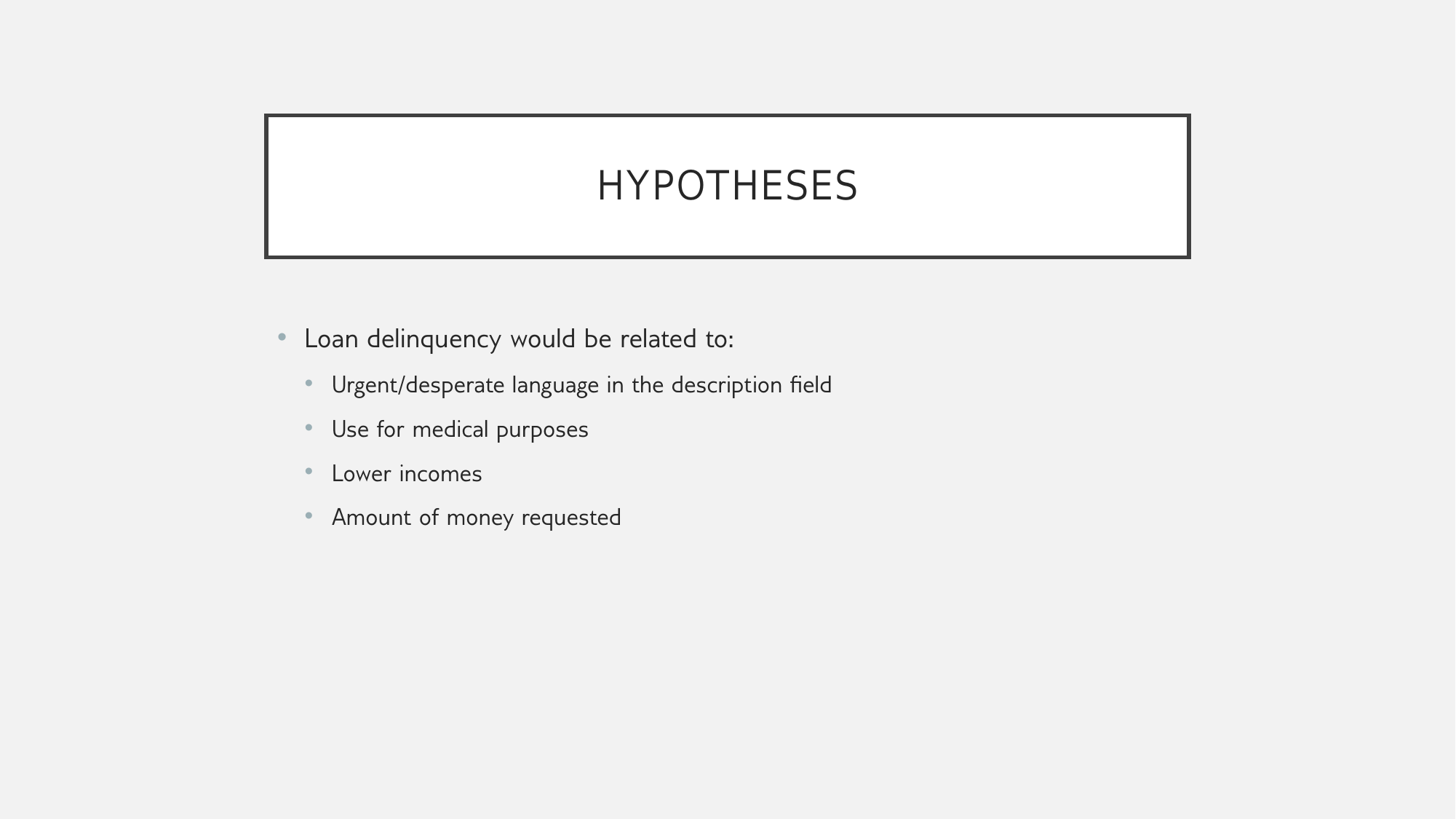

# hypotheses
Loan delinquency would be related to:
Urgent/desperate language in the description field
Use for medical purposes
Lower incomes
Amount of money requested